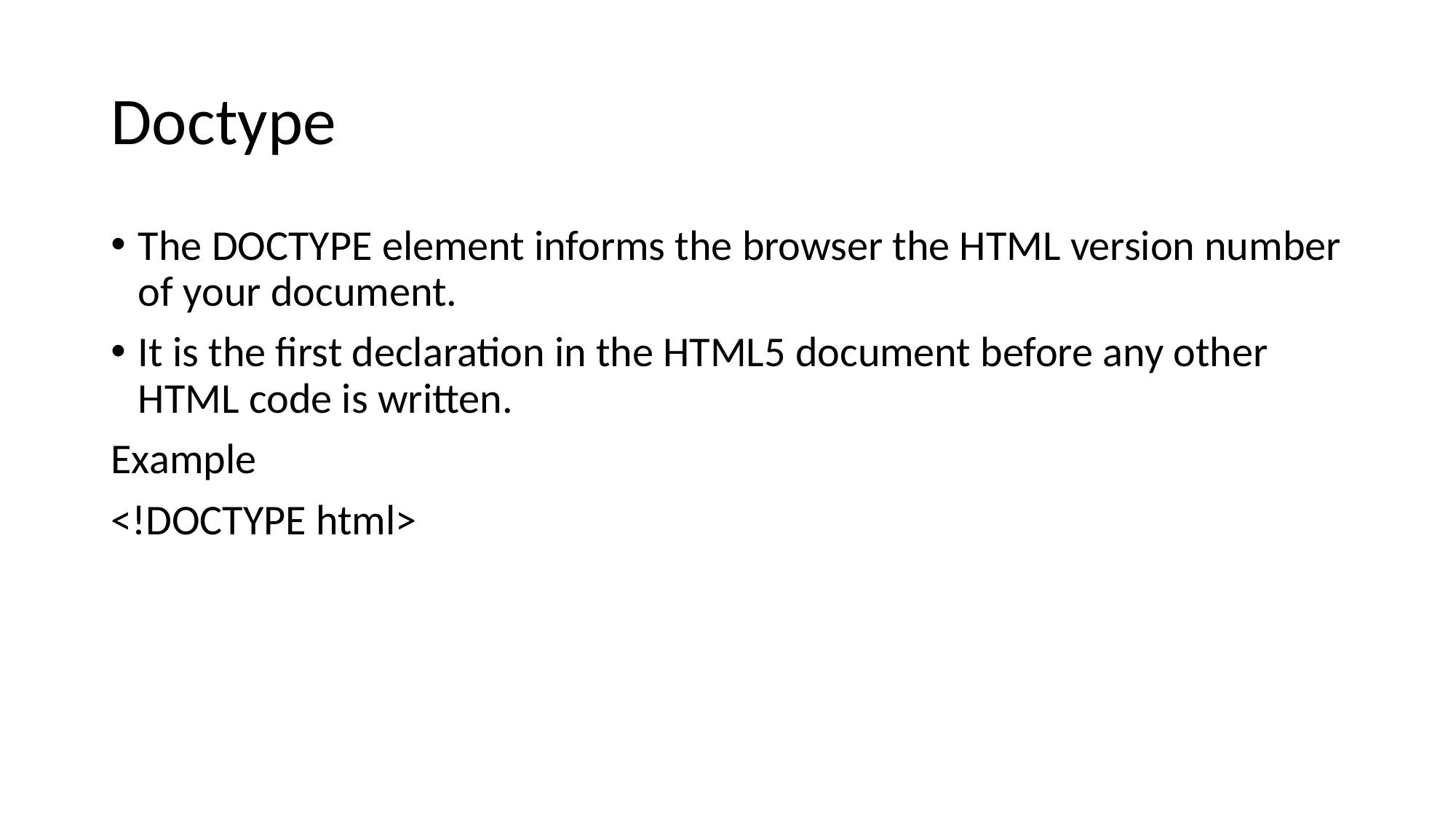

# Doctype
The DOCTYPE element informs the browser the HTML version number of your document.
It is the first declaration in the HTML5 document before any other HTML code is written.
Example
<!DOCTYPE html>